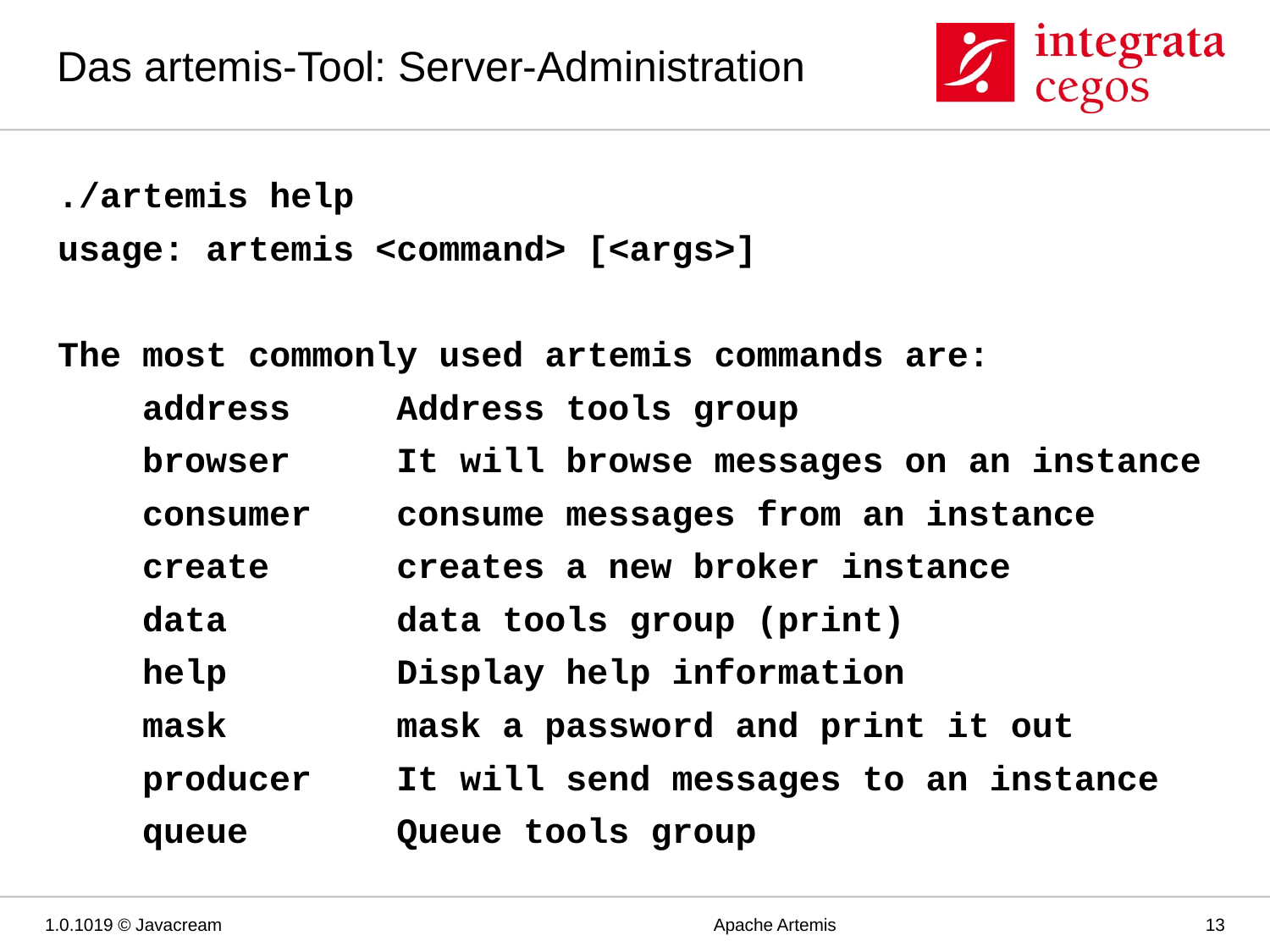

# Das artemis-Tool: Server-Administration
./artemis help
usage: artemis <command> [<args>]

The most commonly used artemis commands are:
    address     Address tools group
    browser     It will browse messages on an instance
    consumer    consume messages from an instance
    create      creates a new broker instance
    data        data tools group (print)
    help        Display help information
    mask        mask a password and print it out
    producer    It will send messages to an instance
    queue       Queue tools group
1.0.1019 © Javacream
Apache Artemis
13